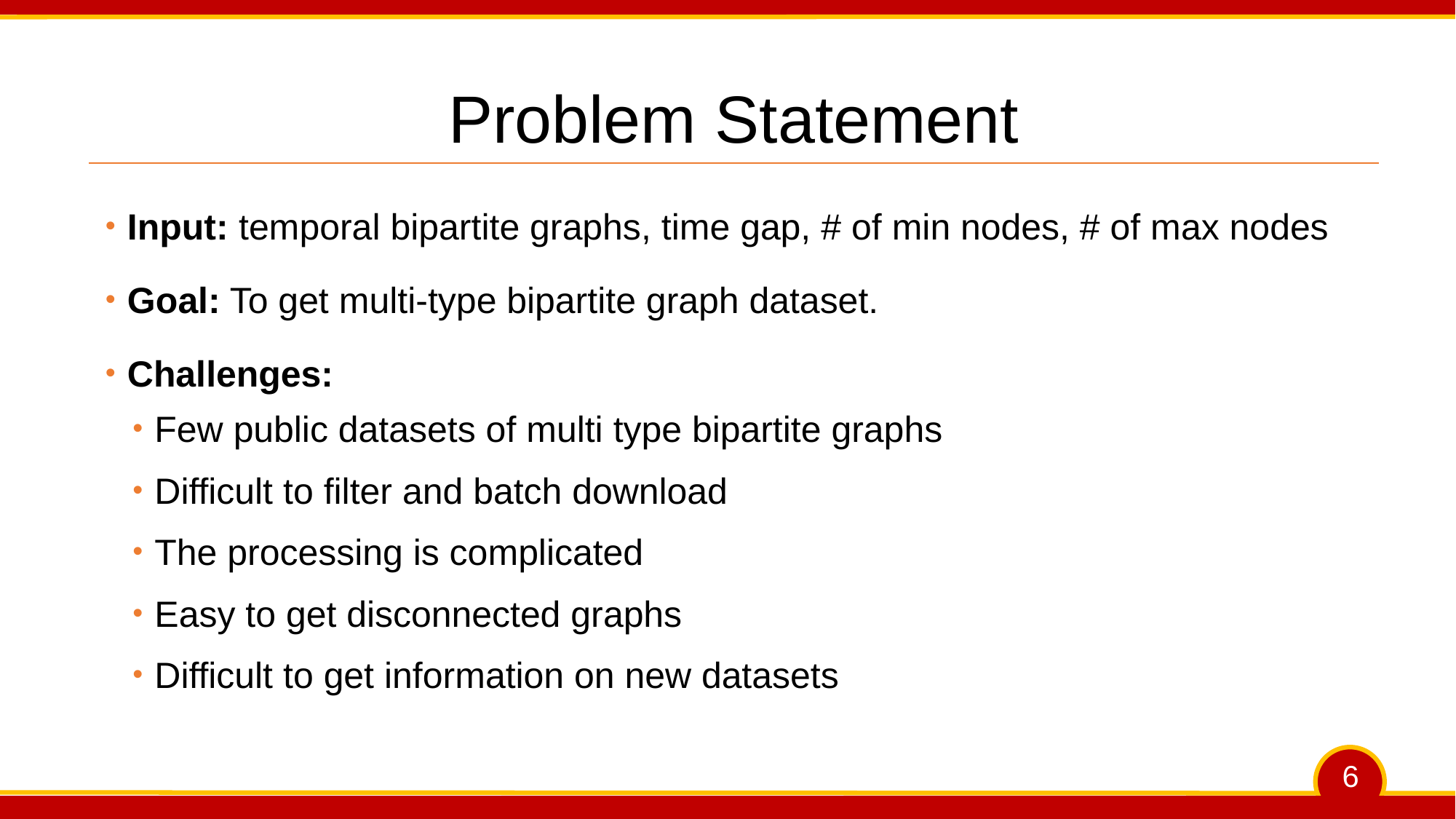

# Problem Statement
Input: temporal bipartite graphs, time gap, # of min nodes, # of max nodes
Goal: To get multi-type bipartite graph dataset.
Challenges:
Few public datasets of multi type bipartite graphs
Difficult to filter and batch download
The processing is complicated
Easy to get disconnected graphs
Difficult to get information on new datasets
6